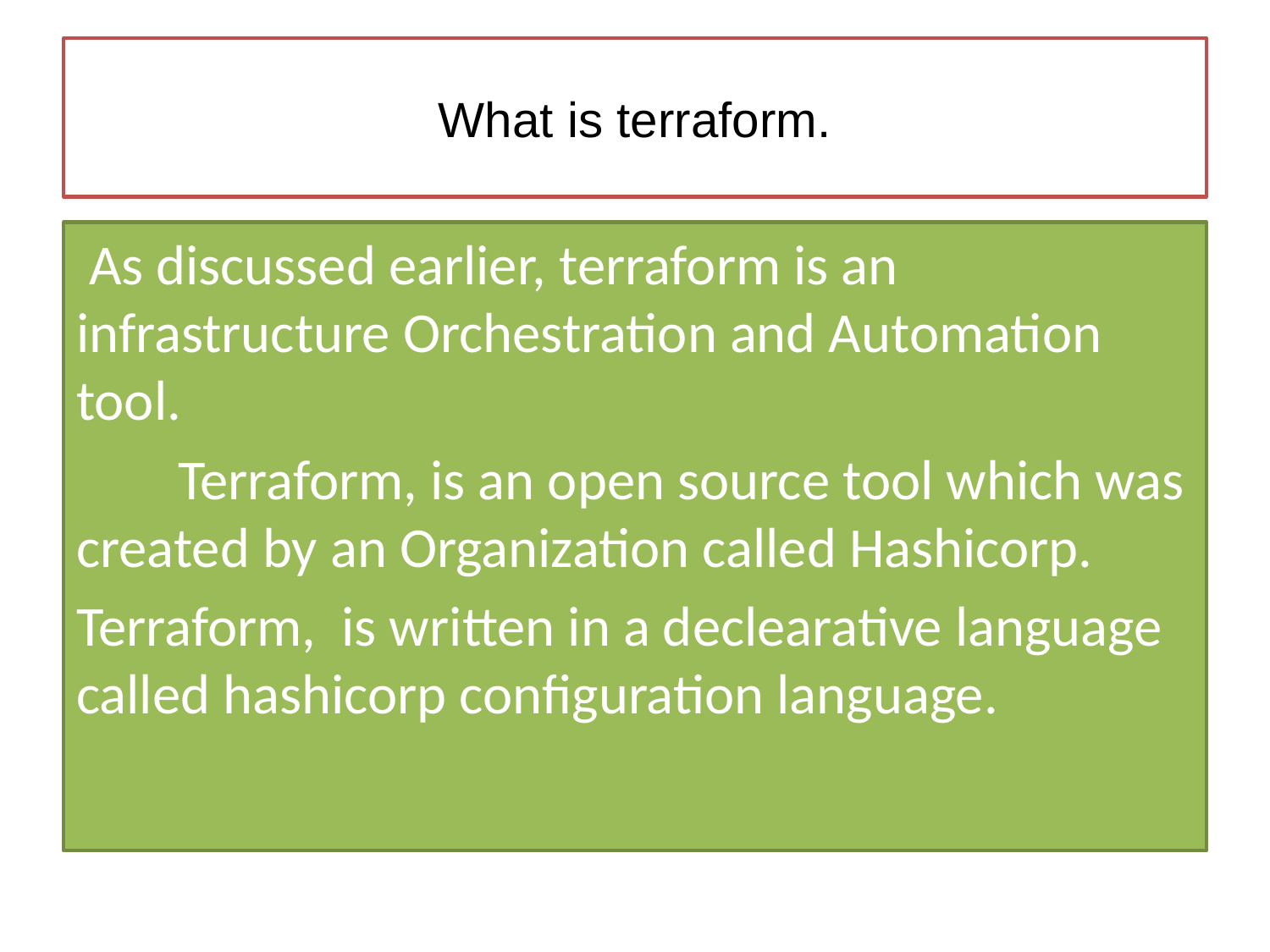

# What is terraform.
 As discussed earlier, terraform is an infrastructure Orchestration and Automation tool.
        Terraform, is an open source tool which was created by an Organization called Hashicorp.
Terraform,  is written in a declearative language called hashicorp configuration language.